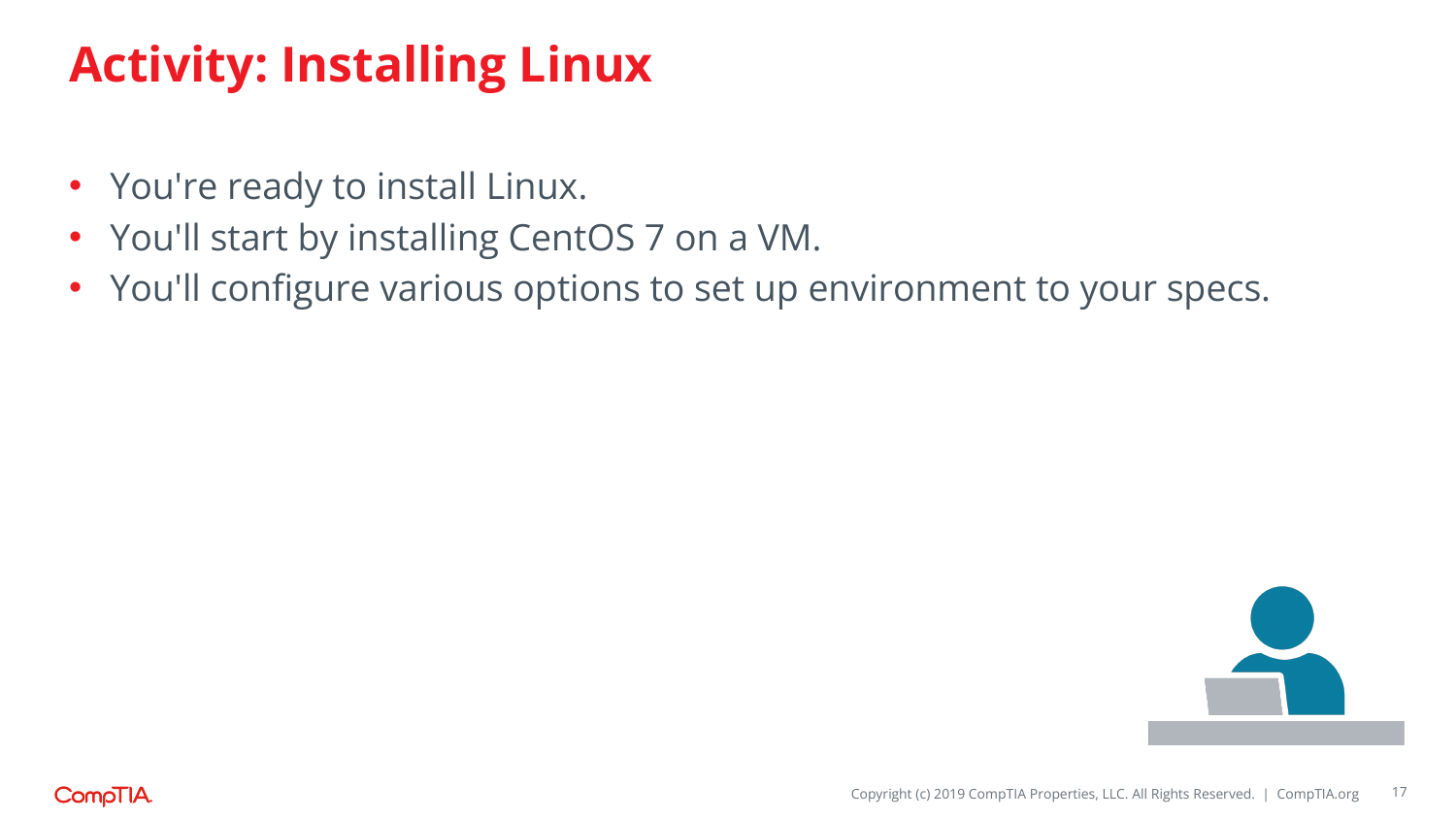

# Activity: Installing Linux
You're ready to install Linux.
You'll start by installing CentOS 7 on a VM.
You'll configure various options to set up environment to your specs.
17